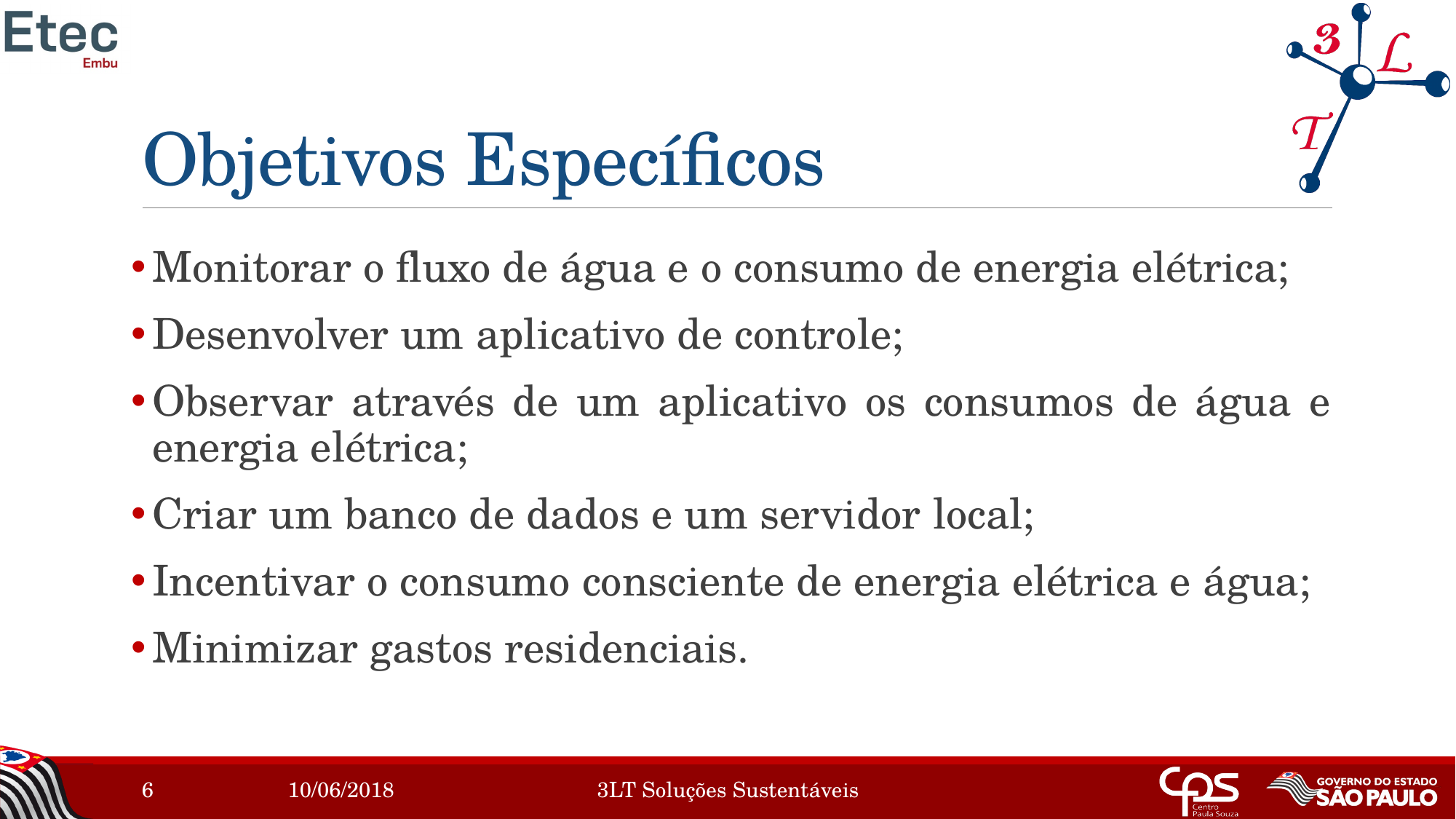

# Objetivos Específicos
Monitorar o fluxo de água e o consumo de energia elétrica;
Desenvolver um aplicativo de controle;
Observar através de um aplicativo os consumos de água e energia elétrica;
Criar um banco de dados e um servidor local;
Incentivar o consumo consciente de energia elétrica e água;
Minimizar gastos residenciais.